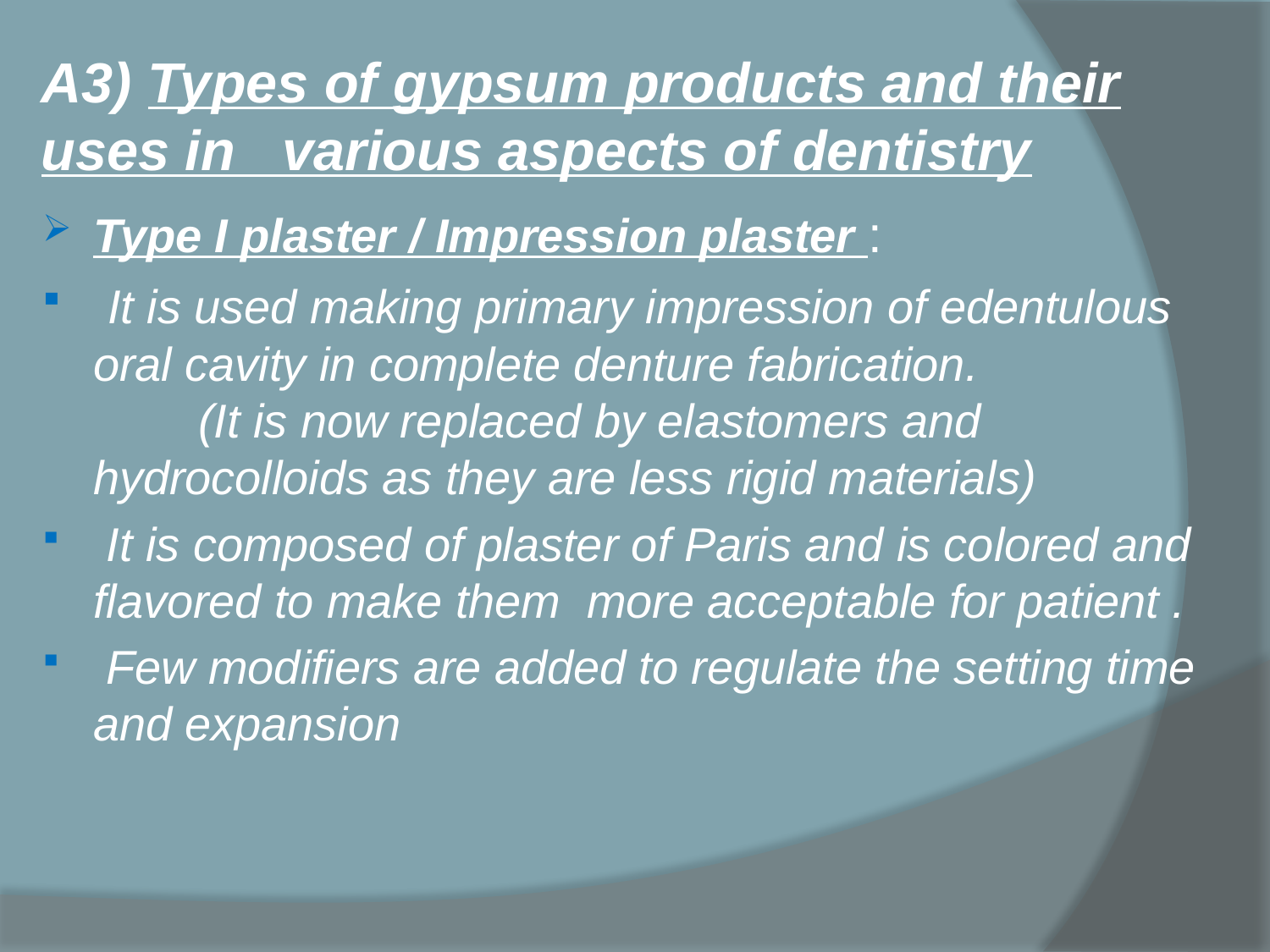

# A3) Types of gypsum products and their uses in   various aspects of dentistry
Type I plaster / Impression plaster :
 It is used making primary impression of edentulous oral cavity in complete denture fabrication.                            (It is now replaced by elastomers and hydrocolloids as they are less rigid materials)
 It is composed of plaster of Paris and is colored and flavored to make them  more acceptable for patient .
 Few modifiers are added to regulate the setting time and expansion